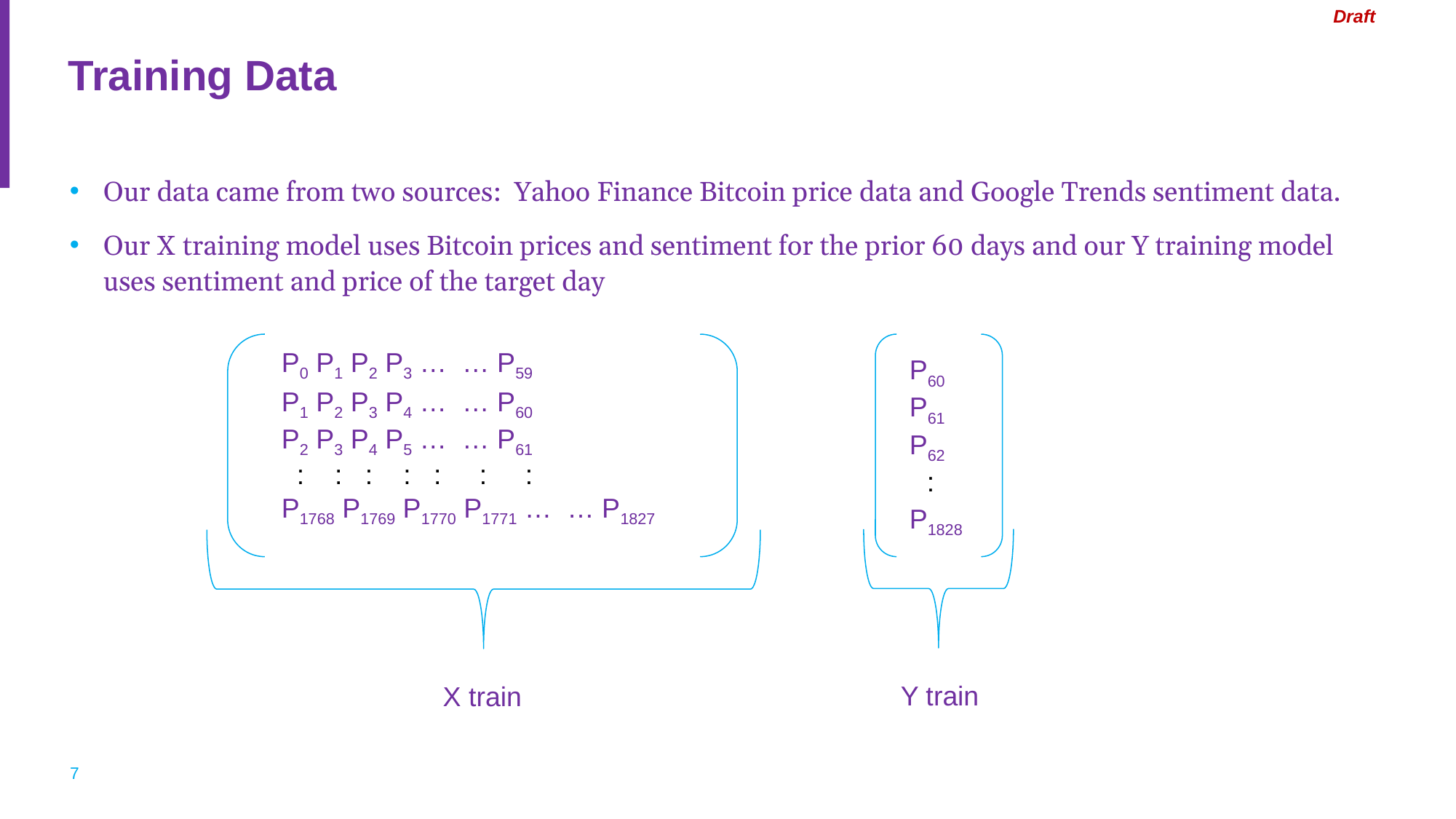

Draft
# Training Data
Our data came from two sources:  Yahoo Finance Bitcoin price data and Google Trends sentiment data.
Our X training model uses Bitcoin prices and sentiment for the prior 60 days and our Y training model uses sentiment and price of the target day

P0 P1 P2 P3 …  … P59
P60
P61
P62
    :
P1828

P1 P2 P3 P4 …  … P60
P2 P3 P4 P5 …  … P61
  :    :   :    :   :     :     :

P1768 P1769 P1770 P1771 …  … P1827

Y train
X train